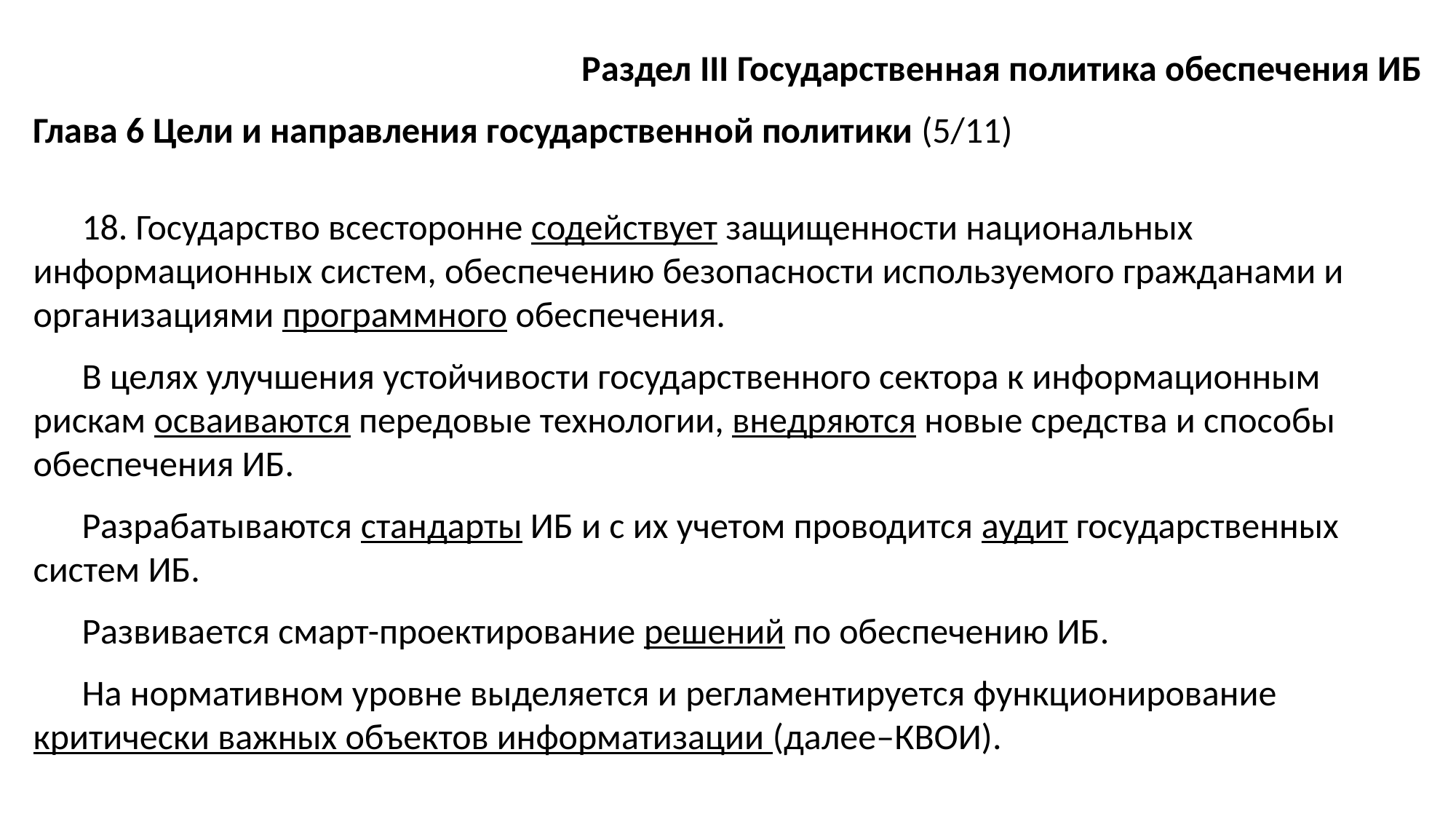

Раздел III Государственная политика обеспечения ИБ
Глава 6 Цели и направления государственной политики (5/11)

18. Государство всесторонне содействует защищенности национальных информационных систем, обеспечению безопасности используемого гражданами и организациями программного обеспечения.
В целях улучшения устойчивости государственного сектора к информационным рискам осваиваются передовые технологии, внедряются новые средства и способы обеспечения ИБ.
Разрабатываются стандарты ИБ и с их учетом проводится аудит государственных систем ИБ.
Развивается смарт-проектирование решений по обеспечению ИБ.
На нормативном уровне выделяется и регламентируется функционирование критически важных объектов информатизации (далее–КВОИ).